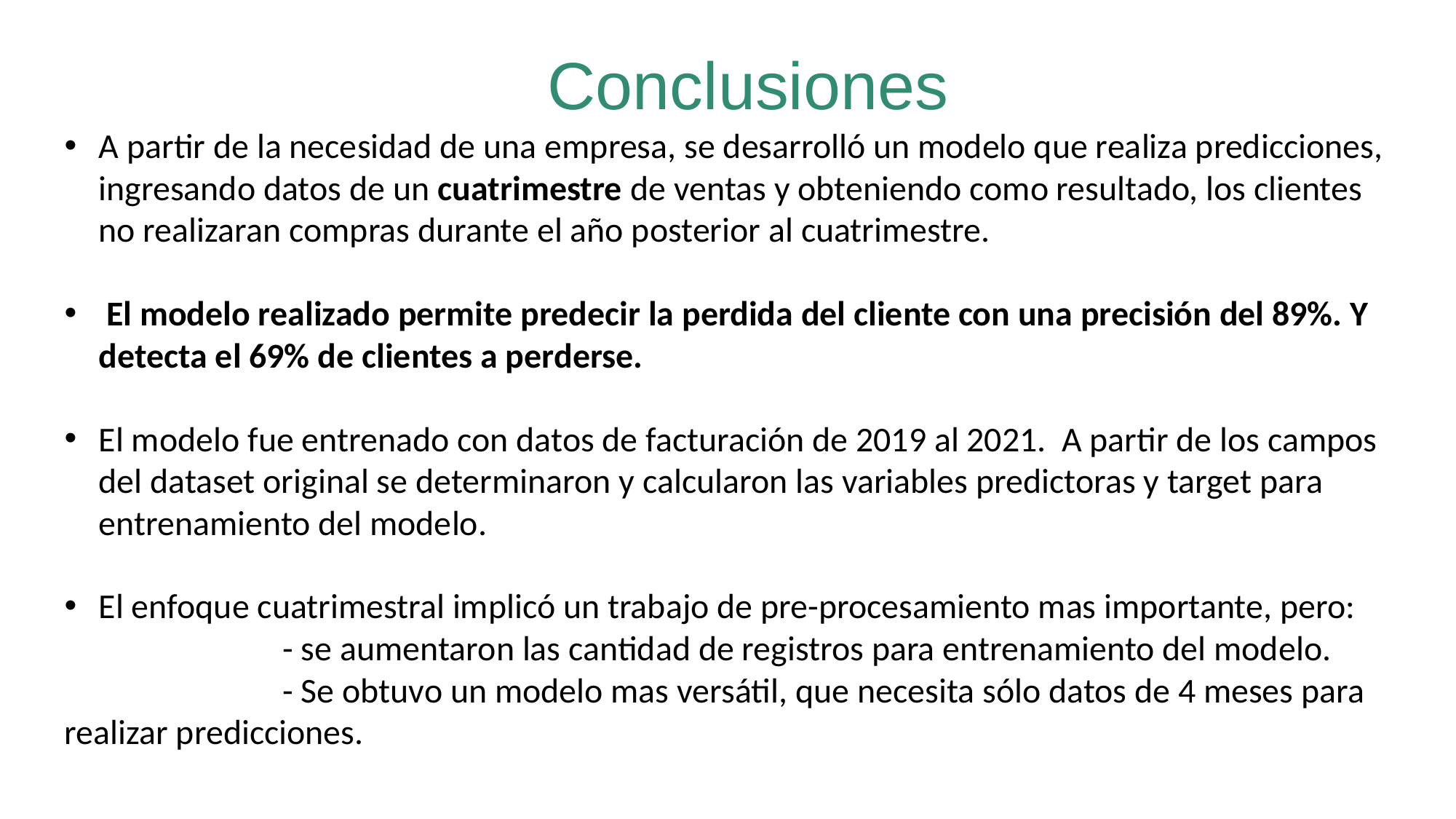

Conclusiones
A partir de la necesidad de una empresa, se desarrolló un modelo que realiza predicciones, ingresando datos de un cuatrimestre de ventas y obteniendo como resultado, los clientes no realizaran compras durante el año posterior al cuatrimestre.

 El modelo realizado permite predecir la perdida del cliente con una precisión del 89%. Y detecta el 69% de clientes a perderse.

El modelo fue entrenado con datos de facturación de 2019 al 2021.  A partir de los campos del dataset original se determinaron y calcularon las variables predictoras y target para entrenamiento del modelo.

El enfoque cuatrimestral implicó un trabajo de pre-procesamiento mas importante, pero:
		- se aumentaron las cantidad de registros para entrenamiento del modelo.
		- Se obtuvo un modelo mas versátil, que necesita sólo datos de 4 meses para realizar predicciones.